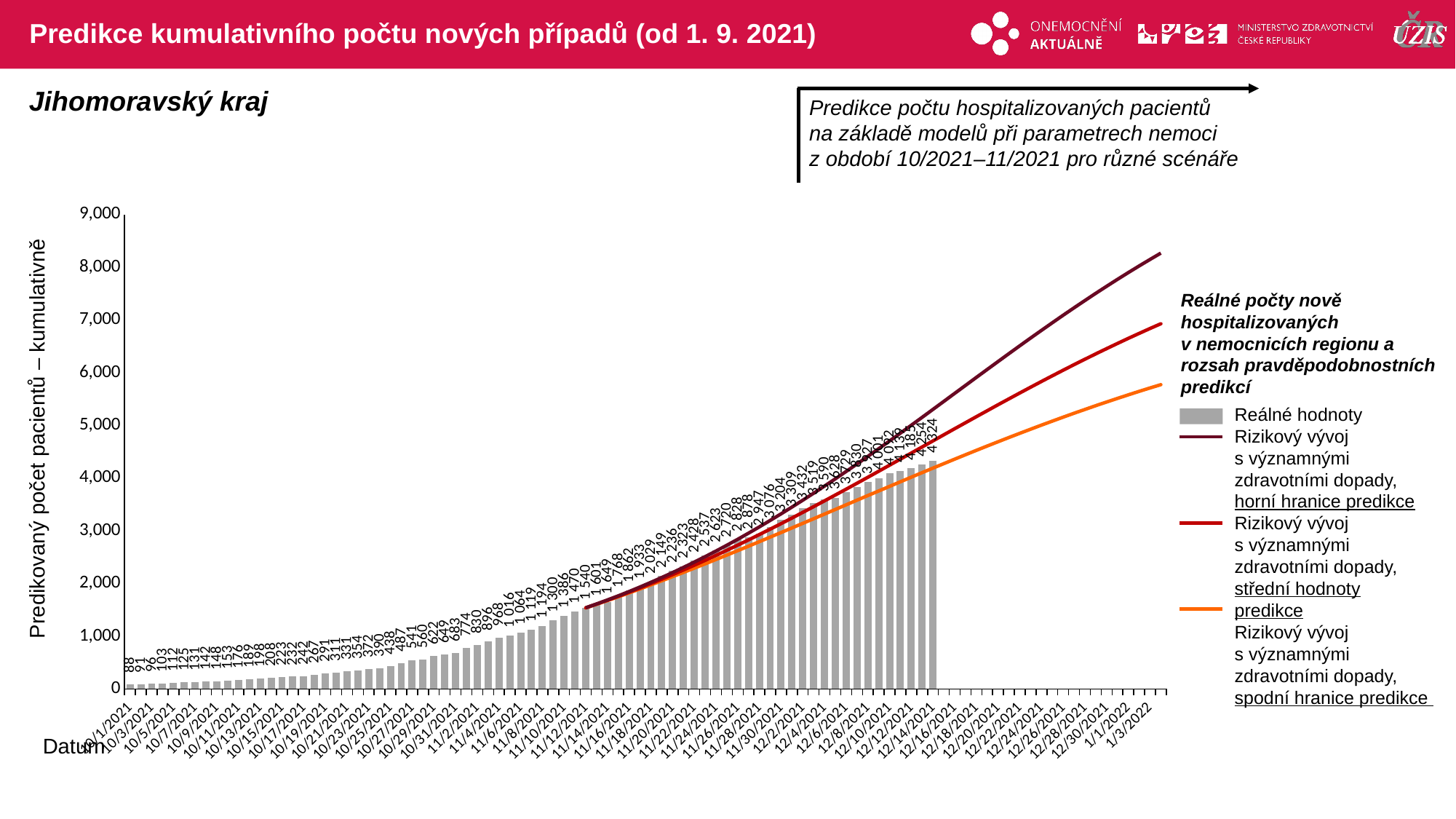

# Predikce kumulativního počtu nových případů (od 1. 9. 2021)
Jihomoravský kraj
Predikce počtu hospitalizovaných pacientů na základě modelů při parametrech nemoci z období 10/2021–11/2021 pro různé scénáře

### Chart

| Category |  |  |  |  |  |
|---|---|---|---|---|---|
| 44470 | 88.0 | None | None | None | None |
| 44471 | 91.0 | None | None | None | None |
| 44472 | 96.0 | None | None | None | None |
| 44473 | 103.0 | None | None | None | None |
| 44474 | 112.0 | None | None | None | None |
| 44475 | 125.0 | None | None | None | None |
| 44476 | 131.0 | None | None | None | None |
| 44477 | 142.0 | None | None | None | None |
| 44478 | 148.0 | None | None | None | None |
| 44479 | 153.0 | None | None | None | None |
| 44480 | 176.0 | None | None | None | None |
| 44481 | 189.0 | None | None | None | None |
| 44482 | 198.0 | None | None | None | None |
| 44483 | 208.0 | None | None | None | None |
| 44484 | 223.0 | None | None | None | None |
| 44485 | 232.0 | None | None | None | None |
| 44486 | 242.0 | None | None | None | None |
| 44487 | 267.0 | None | None | None | None |
| 44488 | 291.0 | None | None | None | None |
| 44489 | 311.0 | None | None | None | None |
| 44490 | 331.0 | None | None | None | None |
| 44491 | 354.0 | None | None | None | None |
| 44492 | 372.0 | None | None | None | None |
| 44493 | 390.0 | None | None | None | None |
| 44494 | 438.0 | None | None | None | None |
| 44495 | 487.0 | None | None | None | None |
| 44496 | 541.0 | None | None | None | None |
| 44497 | 560.0 | None | None | None | None |
| 44498 | 622.0 | None | None | None | None |
| 44499 | 649.0 | None | None | None | None |
| 44500 | 683.0 | None | None | None | None |
| 44501 | 774.0 | None | None | None | None |
| 44502 | 830.0 | None | None | None | None |
| 44503 | 896.0 | None | None | None | None |
| 44504 | 968.0 | None | None | None | None |
| 44505 | 1016.0 | None | None | None | None |
| 44506 | 1064.0 | None | None | None | None |
| 44507 | 1119.0 | None | None | None | None |
| 44508 | 1194.0 | None | None | None | None |
| 44509 | 1300.0 | None | None | None | None |
| 44510 | 1386.0 | None | None | None | None |
| 44511 | 1470.0 | None | None | None | None |
| 44512 | 1540.0 | None | 1536.3882597023355 | 1537.777163538568 | 1539.1749125934398 |
| 44513 | 1601.0 | None | 1605.1835251731445 | 1608.5174579452905 | 1611.8833291905144 |
| 44514 | 1649.0 | None | 1675.4237146401442 | 1681.3243691869866 | 1687.3038009496627 |
| 44515 | 1768.0 | None | 1747.407032298939 | 1756.5592852211091 | 1765.872261944297 |
| 44516 | 1862.0 | None | 1821.2151562163529 | 1834.3648706417257 | 1847.8053770037104 |
| 44517 | 1933.0 | None | 1896.448733760719 | 1914.399393573493 | 1932.8335369405377 |
| 44518 | 2029.0 | None | 1973.102439498019 | 1996.7073262454471 | 2021.0668450092649 |
| 44519 | 2149.0 | None | 2050.8823437963247 | 2081.0389779451248 | 2112.3168249868295 |
| 44520 | 2236.0 | None | 2129.649483256302 | 2167.293458269966 | 2206.5385022717373 |
| 44521 | 2323.0 | None | 2209.570322122475 | 2255.6700376862973 | 2303.982435276861 |
| 44522 | 2428.0 | None | 2290.38926783085 | 2345.9424231293356 | 2404.470460773837 |
| 44523 | 2537.0 | None | 2372.0711880550557 | 2438.0994582086787 | 2508.0342106038966 |
| 44524 | 2623.0 | None | 2454.8256382668214 | 2532.3700835438385 | 2614.9405179281266 |
| 44525 | 2720.0 | None | 2538.3524247389623 | 2628.469052937563 | 2724.936960735039 |
| 44526 | 2828.0 | None | 2622.5506125681277 | 2726.305633554808 | 2837.96005317248 |
| 44527 | 2878.0 | None | 2707.494567401017 | 2825.9595135339623 | 2954.110623526431 |
| 44528 | 2947.0 | None | 2793.048937475146 | 2927.296616421387 | 3073.270287789284 |
| 44529 | 3076.0 | None | 2879.096811497166 | 3030.1970895952772 | 3195.3289908920315 |
| 44530 | 3204.0 | None | 2965.6519487549563 | 3134.666688957703 | 3320.2950928959144 |
| 44531 | 3309.0 | None | 3052.687119889296 | 3240.665263126475 | 3448.1237641639054 |
| 44532 | 3432.0 | None | 3140.0602039719242 | 3348.0333978497347 | 3578.643918215086 |
| 44533 | 3519.0 | None | 3227.679182902919 | 3456.6568709182757 | 3711.7219968425234 |
| 44534 | 3590.0 | None | 3315.542754927211 | 3566.5074461870718 | 3847.3027695734395 |
| 44535 | 3628.0 | None | 3403.485267324375 | 3677.3897448495873 | 3985.1583113825777 |
| 44536 | 3729.0 | None | 3491.4546320626478 | 3789.2186230474276 | 4125.164760324354 |
| 44537 | 3830.0 | None | 3579.4859099150194 | 3901.9914658903162 | 4267.272925474355 |
| 44538 | 3927.0 | None | 3667.3953309493536 | 4015.4831275304014 | 4411.204228252918 |
| 44539 | 4001.0 | None | 3755.1388912357393 | 4129.604303124579 | 4556.80890791427 |
| 44540 | 4092.0 | None | 3842.64201913662 | 4244.231764719478 | 4703.896973282266 |
| 44541 | 4139.0 | None | 3929.830484500308 | 4359.239603457267 | 4852.269922926185 |
| 44542 | 4185.0 | None | 4016.6321300929535 | 4474.5018825759125 | 5001.724642401097 |
| 44543 | 4254.0 | None | 4102.976854556524 | 4589.892849509687 | 5152.054046190256 |
| 44544 | 4324.0 | None | 4188.796047318154 | 4705.2863922338065 | 5303.046743580202 |
| 44545 | None | None | 4274.022623556843 | 4820.556354265468 | 5454.487911014723 |
| 44546 | None | None | 4358.591249538226 | 4935.577122393583 | 5606.16056248483 |
| 44547 | None | None | 4442.438543992528 | 5050.224181655685 | 5757.8467943009 |
| 44548 | None | None | 4525.503417363019 | 5164.374872156318 | 5909.329324503708 |
| 44549 | None | None | 4607.727274560537 | 5277.9089553302665 | 6060.392782825555 |
| 44550 | None | None | 4689.054107724301 | 5390.709023603742 | 6210.824791399234 |
| 44551 | None | None | 4769.430586864402 | 5502.660900952622 | 6360.417026129602 |
| 44552 | None | None | 4848.806121576605 | 5613.65399880752 | 6508.966207413454 |
| 44553 | None | None | 4927.13290137906 | 5723.5816343148135 | 6656.275021922707 |
| 44554 | None | None | 5004.365976625852 | 5832.341389556228 | 6802.153069819542 |
| 44555 | None | None | 5080.463323588207 | 5939.835436113181 | 6946.417734681253 |
| 44556 | None | None | 5155.3858722249815 | 6045.970793591013 | 7088.8949295824805 |
| 44557 | None | None | 5229.097539020757 | 6150.659576813578 | 7229.41978612932 |
| 44558 | None | None | 5301.565254754223 | 6253.819218770227 | 7367.837268451556 |
| 44559 | None | None | 5372.75895286717 | 6355.372620935492 | 7504.002645068808 |
| 44560 | None | None | 5442.651539603832 | 6455.248258096828 | 7637.781852239509 |
| 44561 | None | None | 5511.218888418883 | 6553.380297192214 | 7769.051829177012 |
| 44562 | None | None | 5578.43980603911 | 6649.70865713083 | 7897.700727461904 |
| 44563 | None | None | 5644.295978550481 | 6744.179021612366 | 8023.628012215699 |
| 44564 | None | None | 5708.771927306329 | 6836.742846112071 | 8146.744511569284 |
| 44565 | None | None | 5771.854949264917 | 6927.357325583282 | 8266.972372920369 |
Reálné počty nově hospitalizovaných v nemocnicích regionu a rozsah pravděpodobnostních predikcí
Reálné hodnoty
Rizikový vývoj s významnými zdravotními dopady, horní hranice predikce Rizikový vývoj s významnými zdravotními dopady, střední hodnoty predikce
Rizikový vývoj s významnými zdravotními dopady, spodní hranice predikce

Predikovaný počet pacientů – kumulativně
Datum